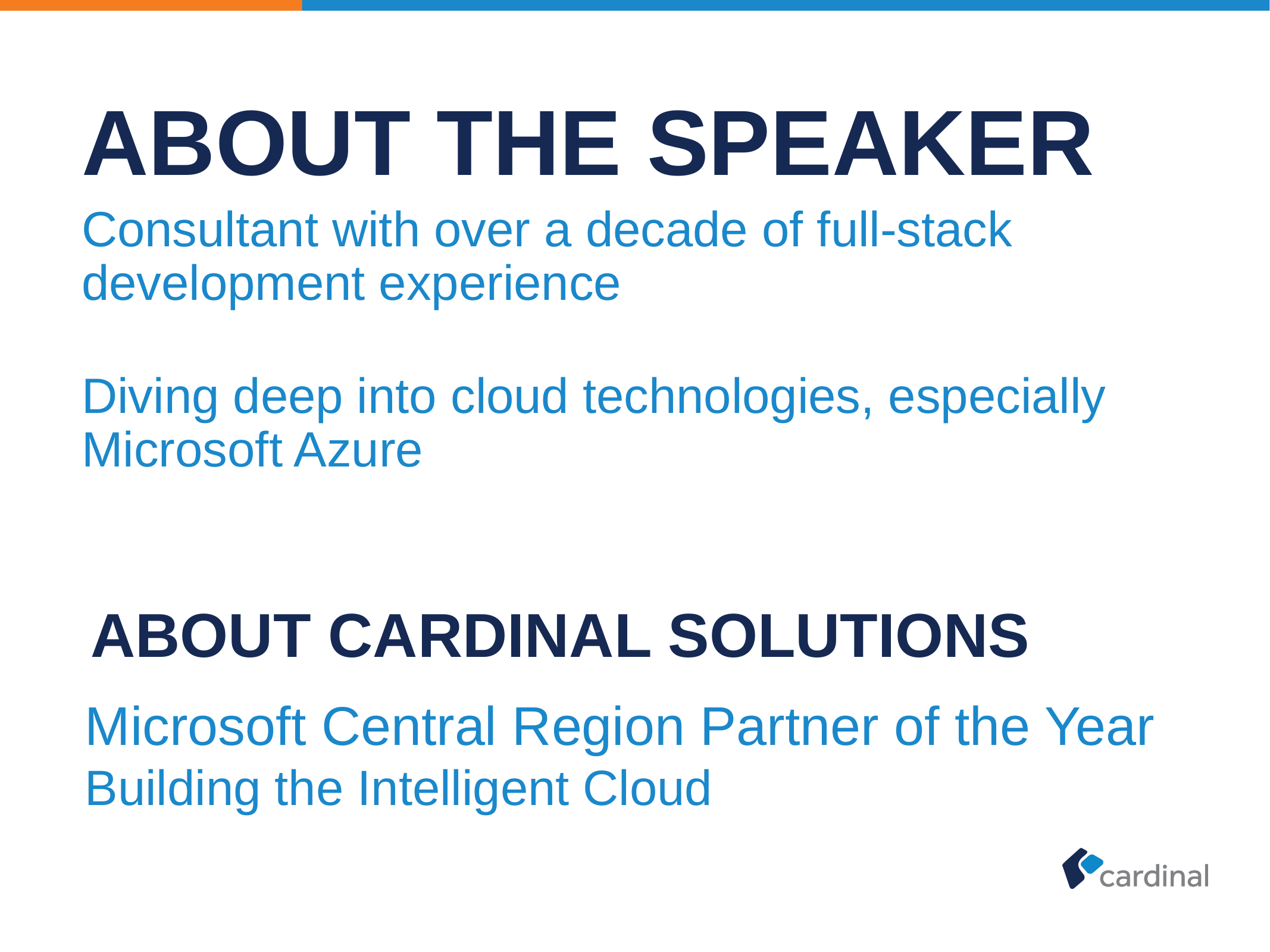

About the speaker
Consultant with over a decade of full-stack development experience
Diving deep into cloud technologies, especially Microsoft Azure

ABOUT CARDINAL SOLUTIONS
Microsoft Central Region Partner of the Year
Building the Intelligent Cloud